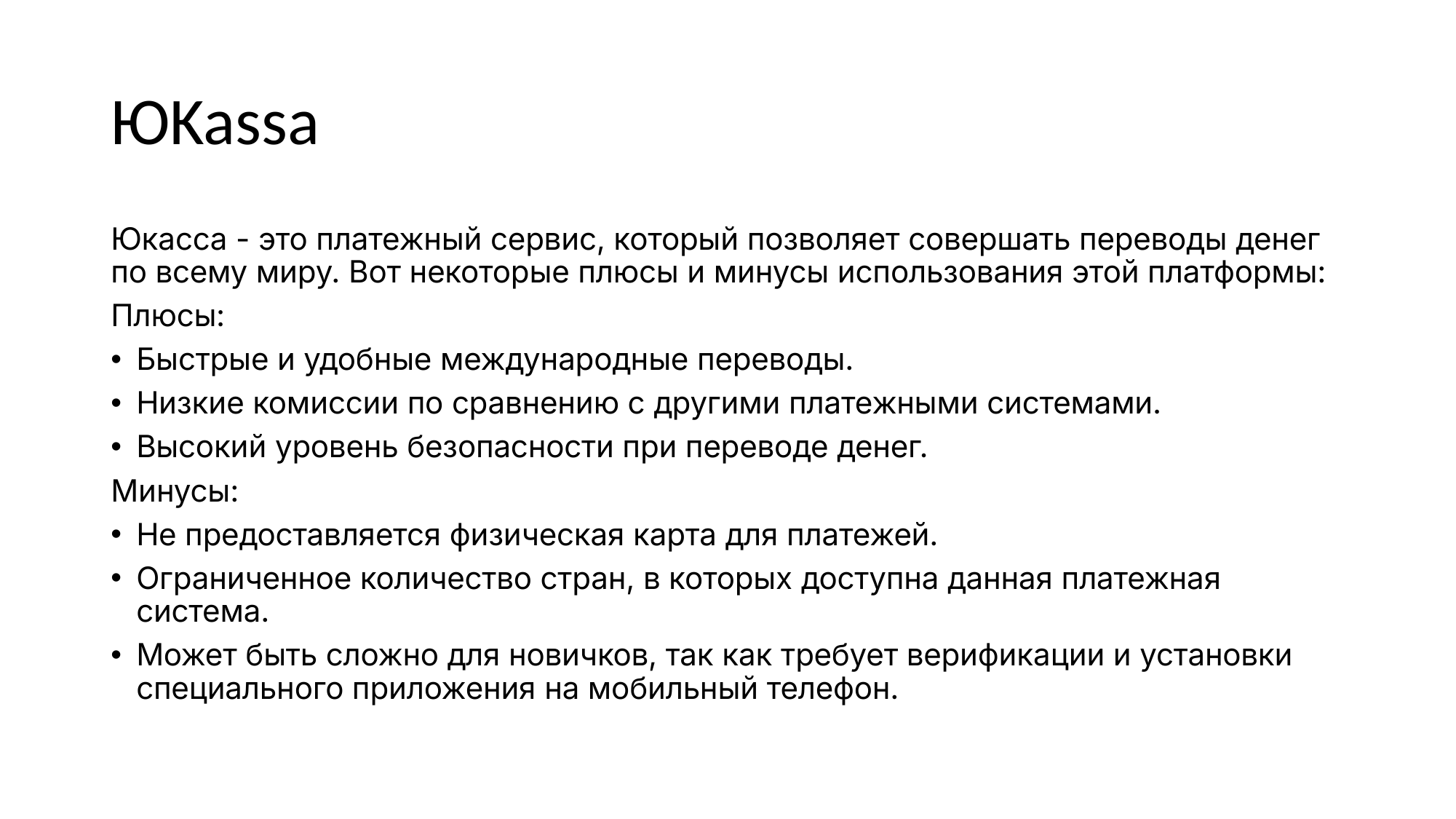

# ЮKassa
Юкасса - это платежный сервис, который позволяет совершать переводы денег по всему миру. Вот некоторые плюсы и минусы использования этой платформы:
Плюсы:
Быстрые и удобные международные переводы.
Низкие комиссии по сравнению с другими платежными системами.
Высокий уровень безопасности при переводе денег.
Минусы:
Не предоставляется физическая карта для платежей.
Ограниченное количество стран, в которых доступна данная платежная система.
Может быть сложно для новичков, так как требует верификации и установки специального приложения на мобильный телефон.